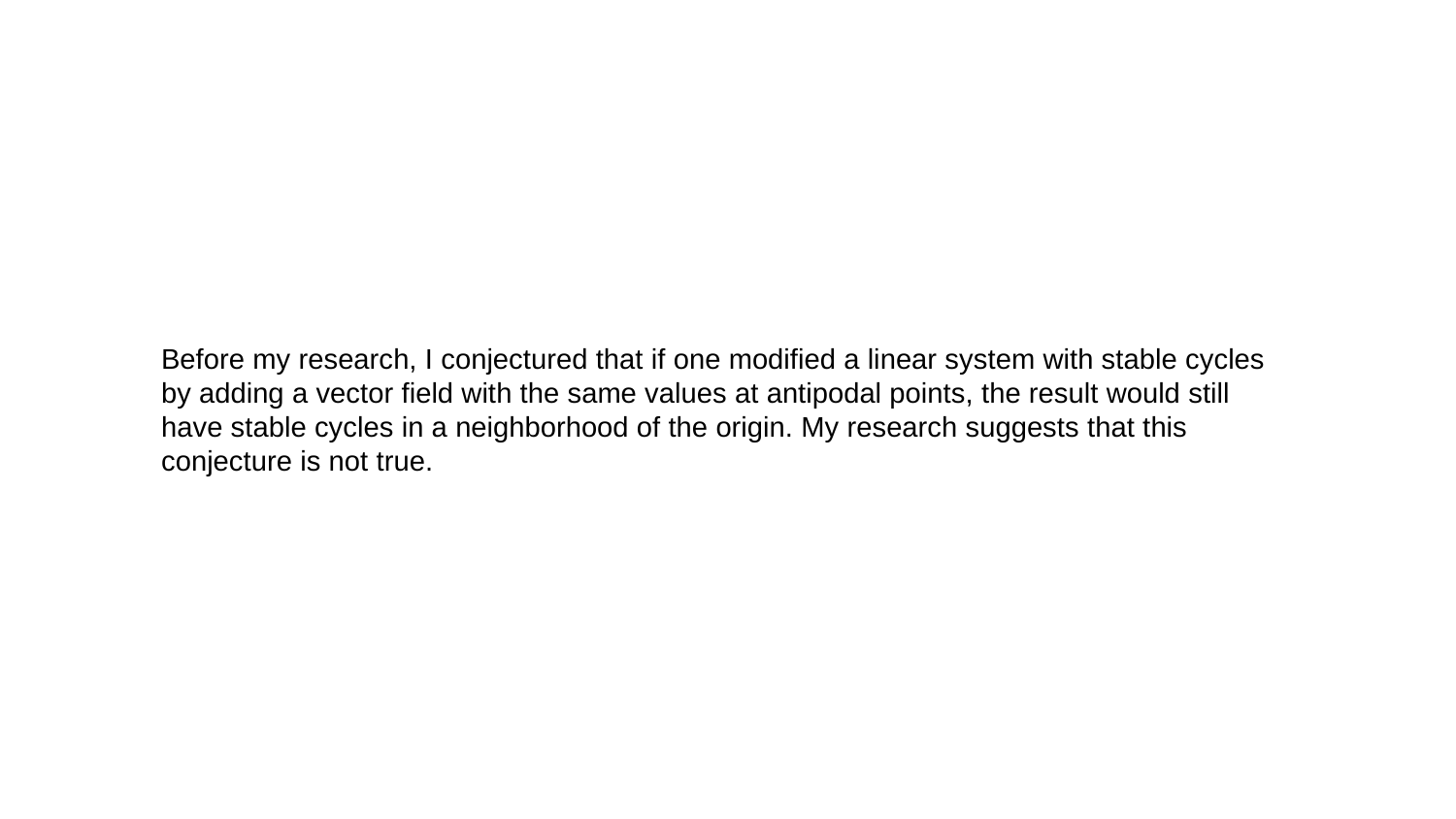

Before my research, I conjectured that if one modified a linear system with stable cycles by adding a vector field with the same values at antipodal points, the result would still have stable cycles in a neighborhood of the origin. My research suggests that this conjecture is not true.